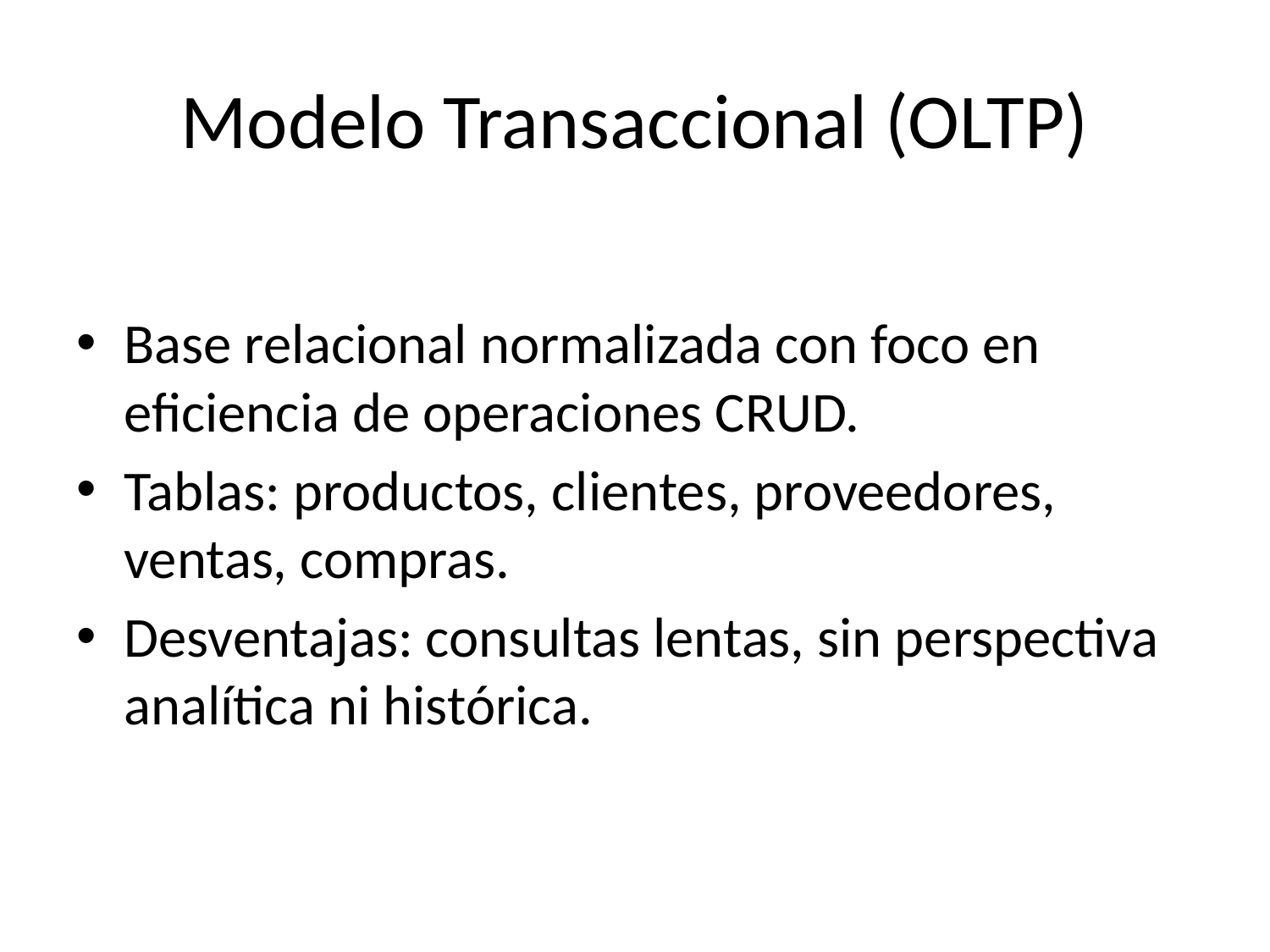

# Modelo Transaccional (OLTP)

Base relacional normalizada con foco en eficiencia de operaciones CRUD.
Tablas: productos, clientes, proveedores, ventas, compras.
Desventajas: consultas lentas, sin perspectiva analítica ni histórica.